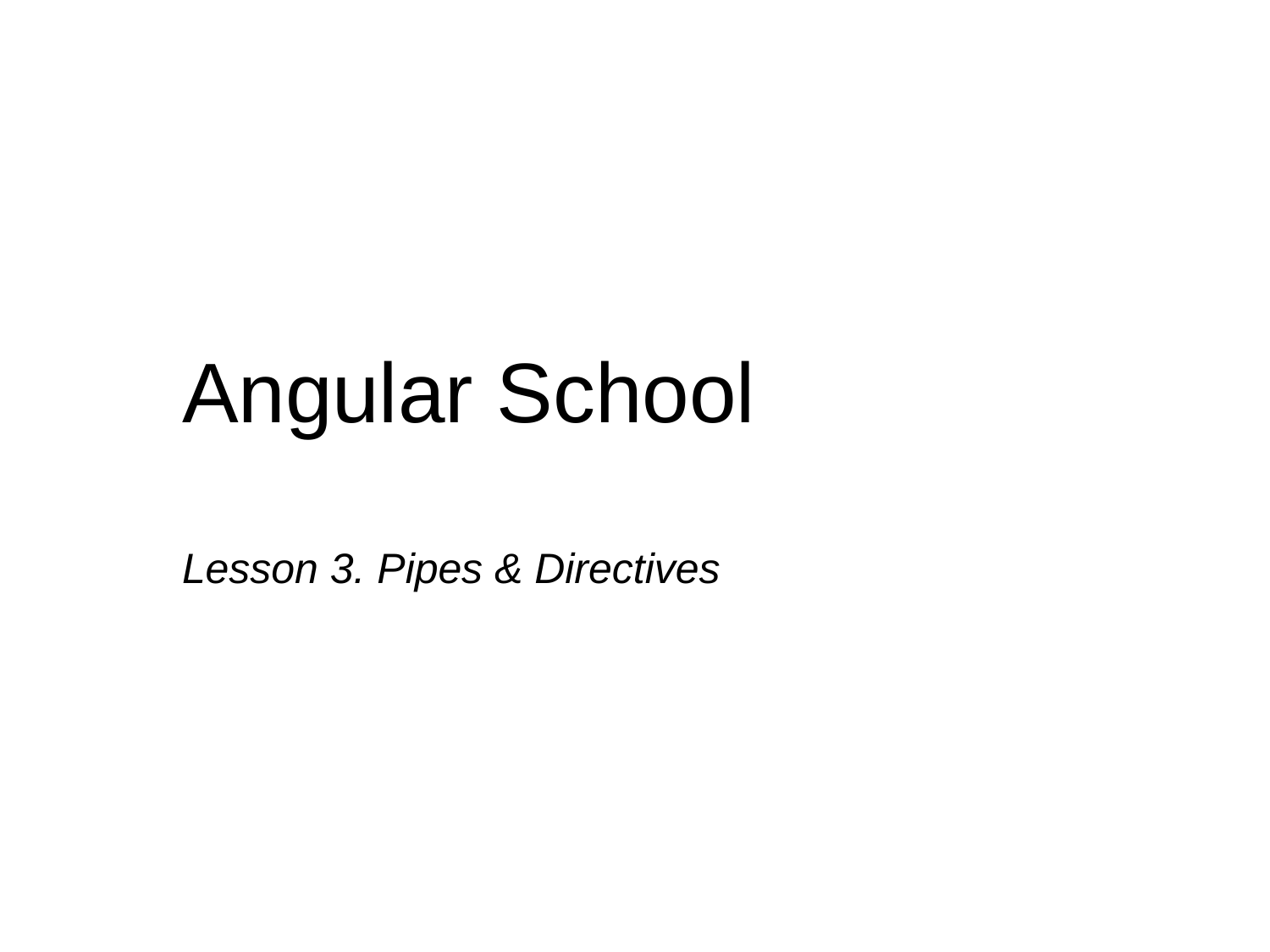

#
Angular School

Lesson 3. Pipes & Directives